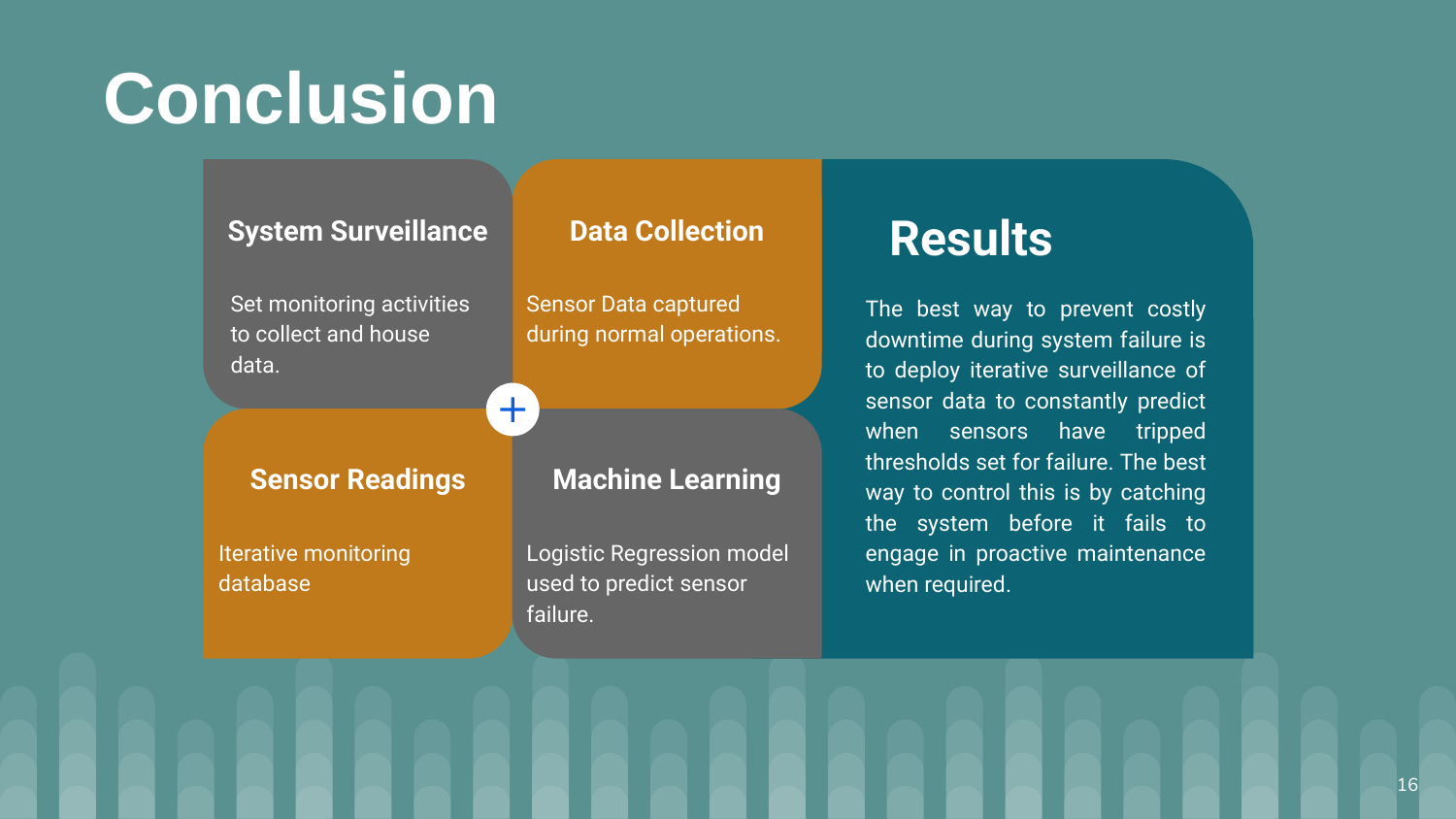

Conclusion

System Surveillance
Set monitoring activities to collect and house data.

Data Collection
Sensor Data captured during normal operations.

Results
The best way to prevent costly downtime during system failure is to deploy iterative surveillance of sensor data to constantly predict when sensors have tripped thresholds set for failure. The best way to control this is by catching the system before it fails to engage in proactive maintenance when required.

Sensor Readings
Iterative monitoring database

Machine Learning
Logistic Regression model used to predict sensor failure.
16